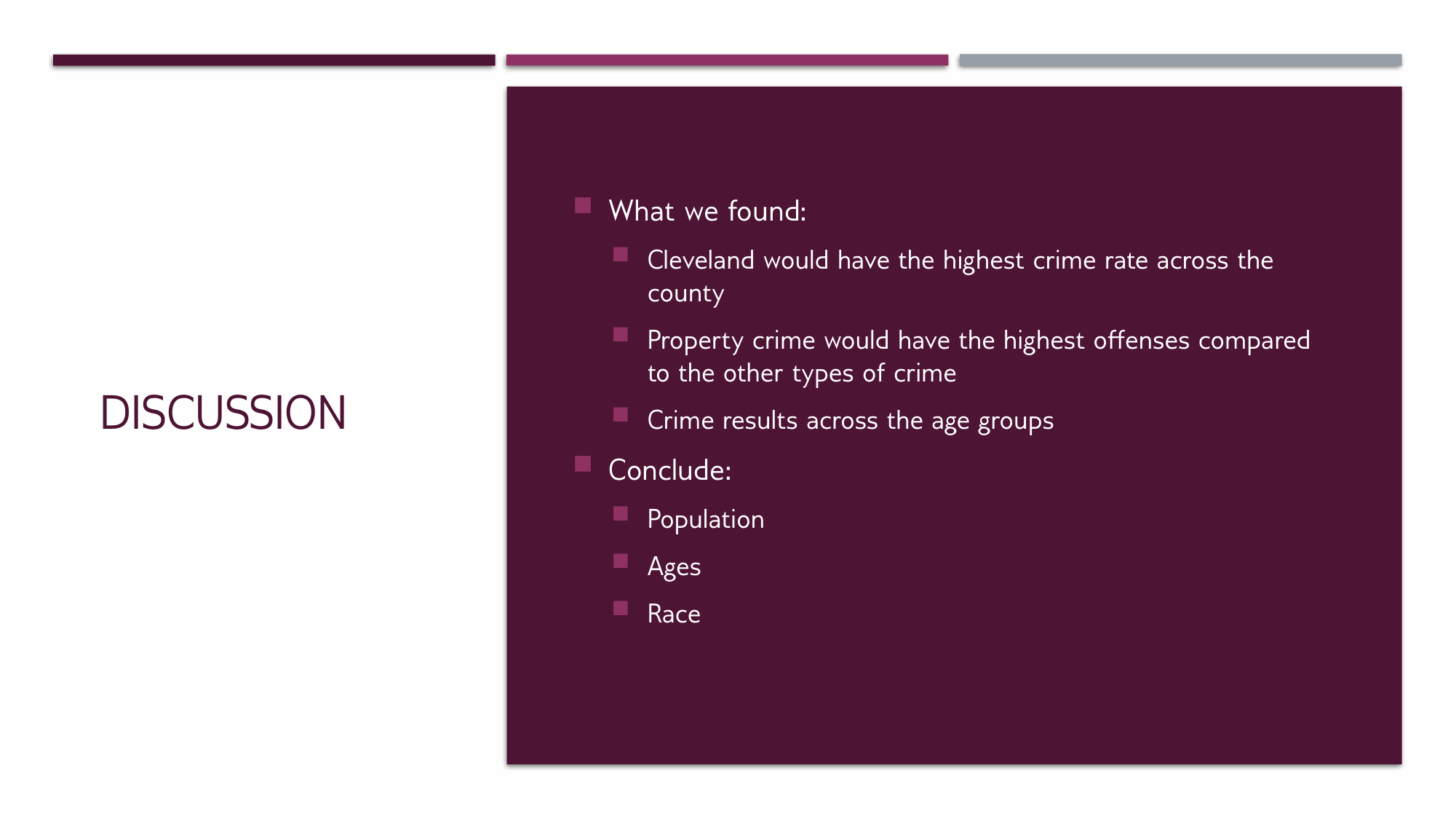

# Discussion
What we found:
Cleveland would have the highest crime rate across the county
Property crime would have the highest offenses compared to the other types of crime
Crime results across the age groups
Conclude:
Population
Ages
Race